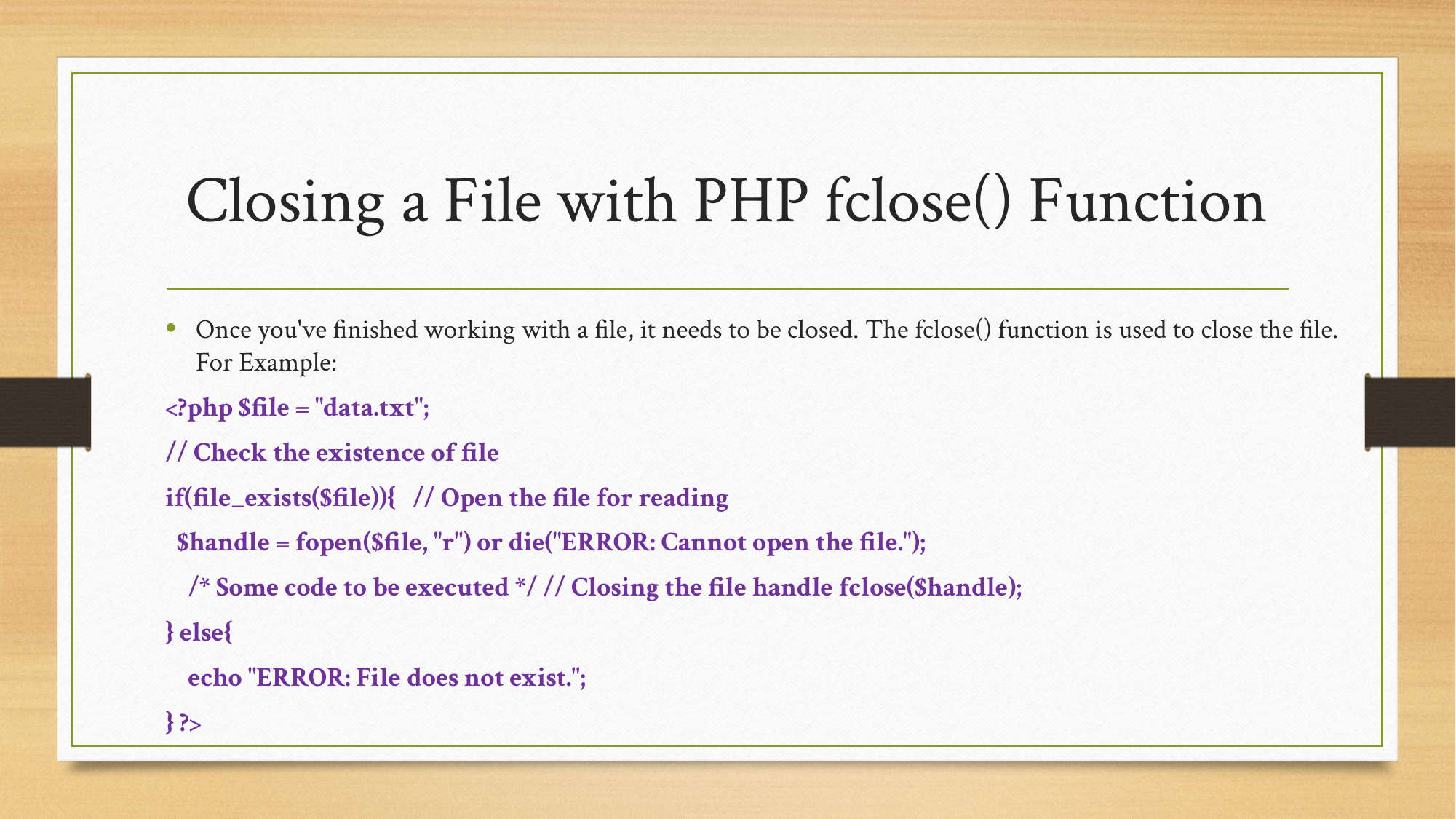

# Closing a File with PHP fclose() Function
Once you've finished working with a file, it needs to be closed. The fclose() function is used to close the file. For Example:
<?php $file = "data.txt";
// Check the existence of file
if(file_exists($file)){   // Open the file for reading
  $handle = fopen($file, "r") or die("ERROR: Cannot open the file.");
    /* Some code to be executed */ // Closing the file handle fclose($handle);
} else{
    echo "ERROR: File does not exist.";
} ?>